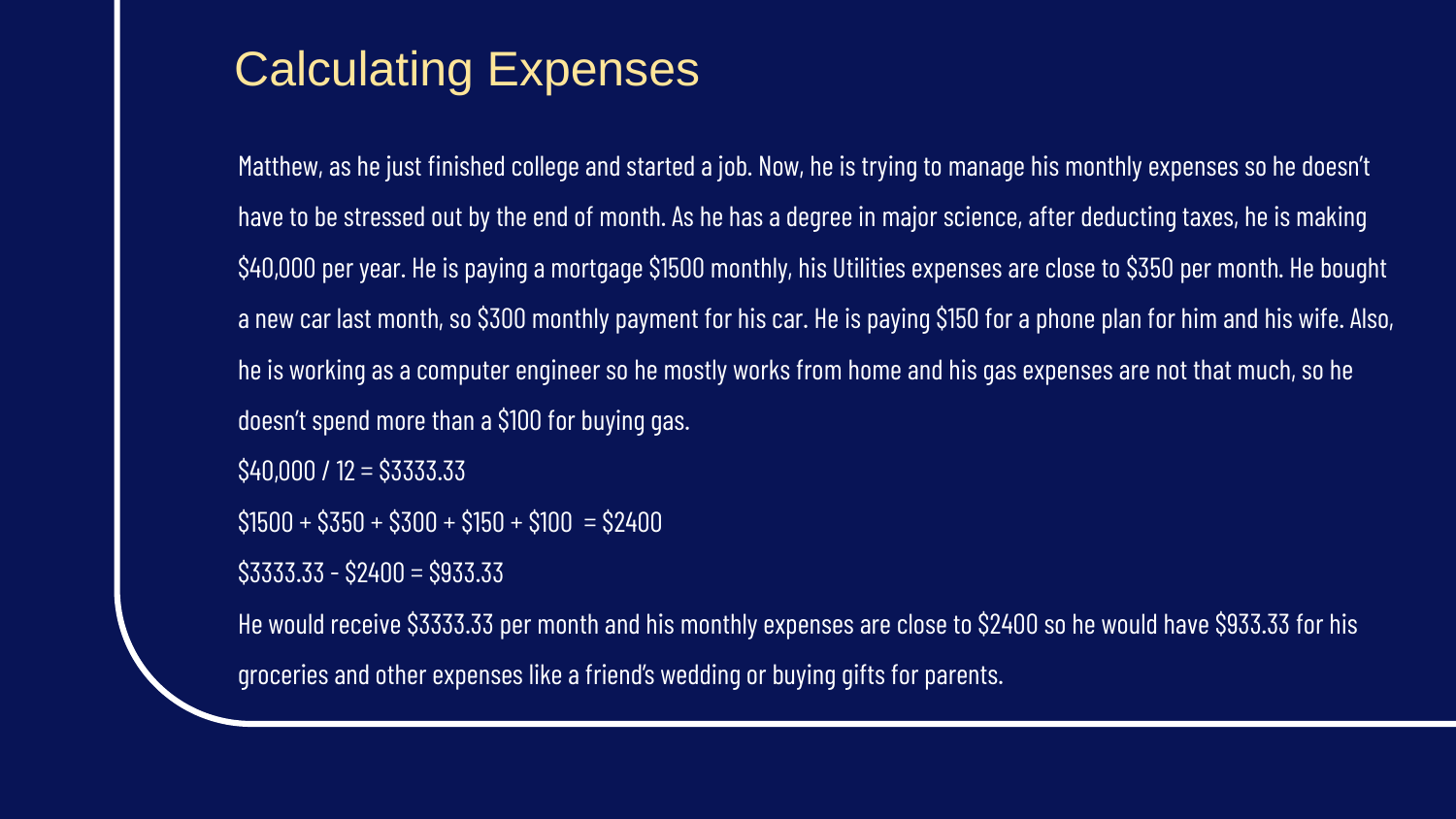

# Calculating Expenses
Matthew, as he just finished college and started a job. Now, he is trying to manage his monthly expenses so he doesn’t have to be stressed out by the end of month. As he has a degree in major science, after deducting taxes, he is making $40,000 per year. He is paying a mortgage $1500 monthly, his Utilities expenses are close to $350 per month. He bought  a new car last month, so $300 monthly payment for his car. He is paying $150 for a phone plan for him and his wife. Also, he is working as a computer engineer so he mostly works from home and his gas expenses are not that much, so he doesn’t spend more than a $100 for buying gas.
$40,000 / 12 = $3333.33
$1500 + $350 + $300 + $150 + $100  = $2400
$3333.33 - $2400 = $933.33
He would receive $3333.33 per month and his monthly expenses are close to $2400 so he would have $933.33 for his groceries and other expenses like a friend’s wedding or buying gifts for parents.